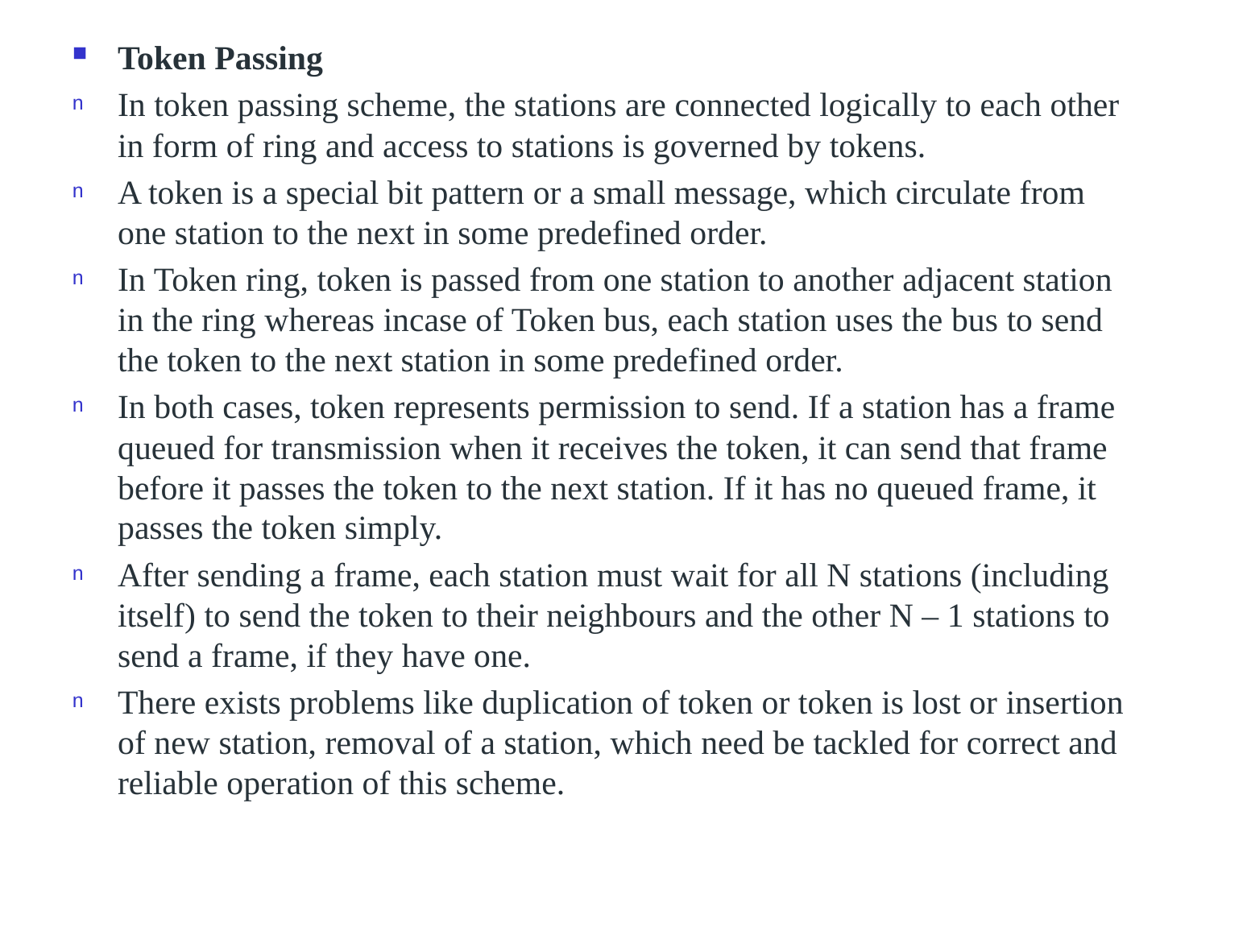

Token Passing
In token passing scheme, the stations are connected logically to each other in form of ring and access to stations is governed by tokens.
A token is a special bit pattern or a small message, which circulate from one station to the next in some predefined order.
In Token ring, token is passed from one station to another adjacent station in the ring whereas incase of Token bus, each station uses the bus to send the token to the next station in some predefined order.
In both cases, token represents permission to send. If a station has a frame queued for transmission when it receives the token, it can send that frame before it passes the token to the next station. If it has no queued frame, it passes the token simply.
After sending a frame, each station must wait for all N stations (including itself) to send the token to their neighbours and the other N – 1 stations to send a frame, if they have one.
There exists problems like duplication of token or token is lost or insertion of new station, removal of a station, which need be tackled for correct and reliable operation of this scheme.